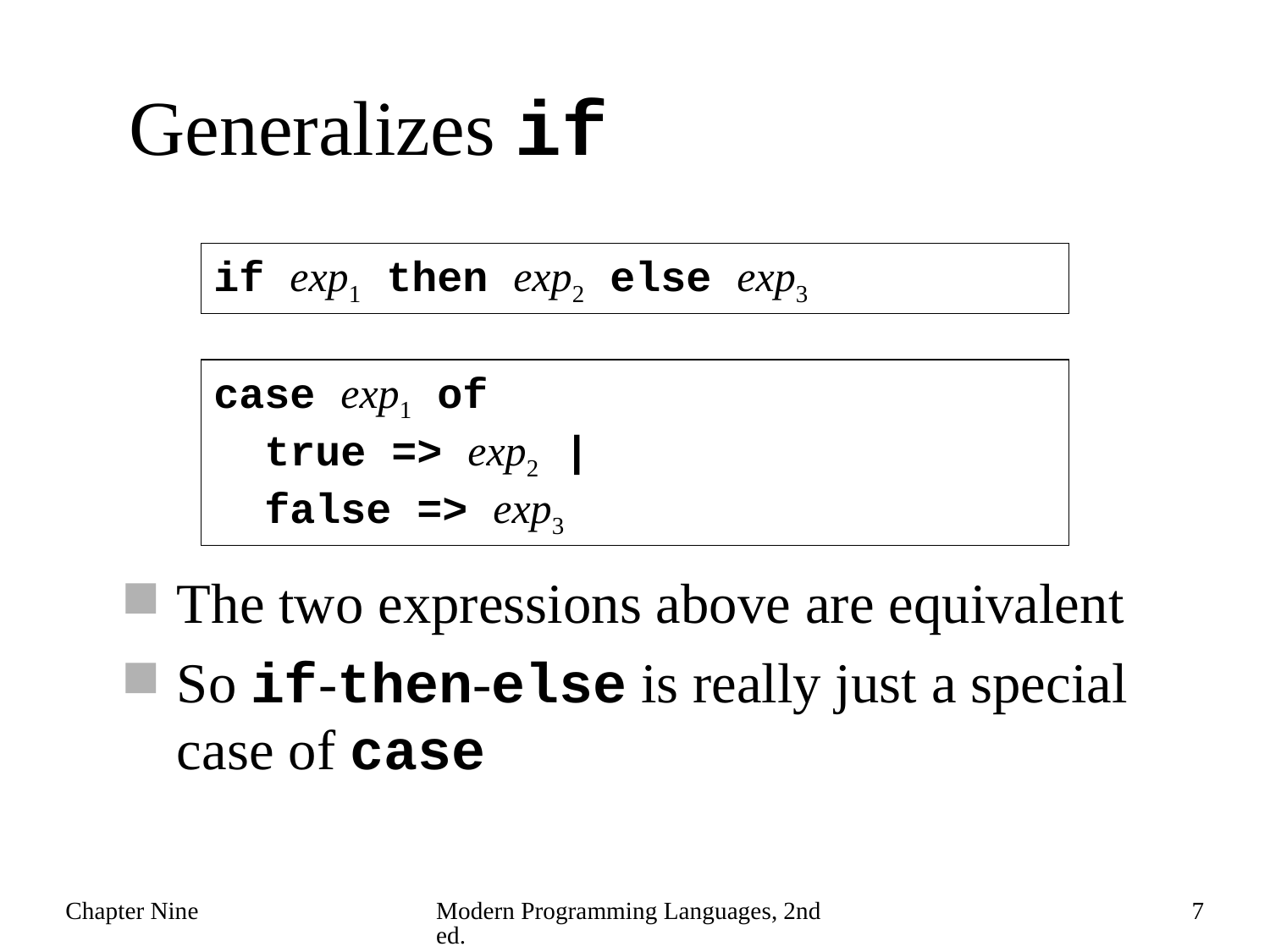

# Generalizes if
if exp1 then exp2 else exp3
case exp1 of
  true => exp2 |
  false => exp3
The two expressions above are equivalent
So if-then-else is really just a special case of case
Chapter Nine
Modern Programming Languages, 2nd ed.
7